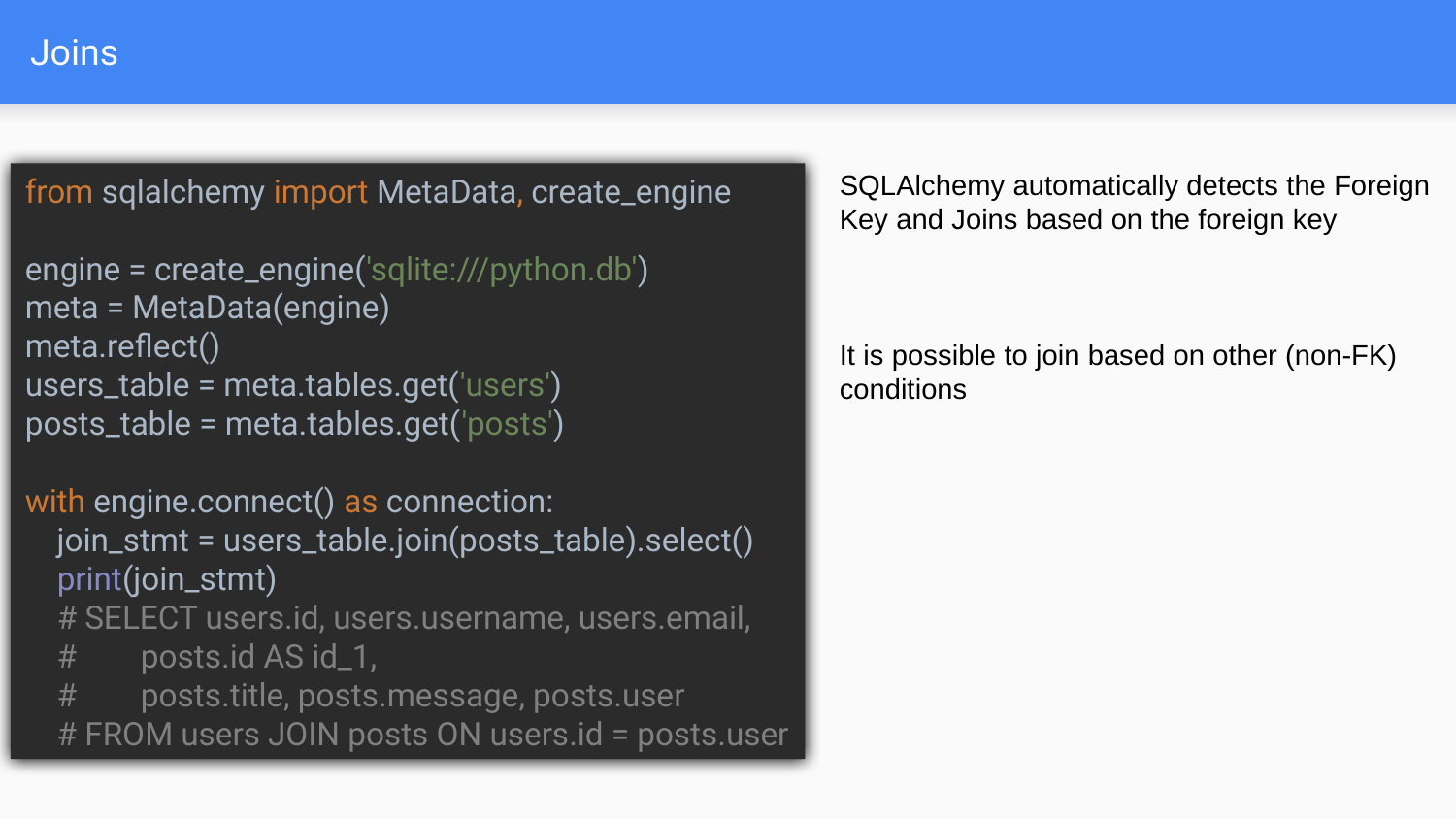

# Joins
from sqlalchemy import MetaData, create_engine
engine = create_engine('sqlite:///python.db')
meta = MetaData(engine)
meta.reflect()
users_table = meta.tables.get('users')
posts_table = meta.tables.get('posts')
with engine.connect() as connection:
    join_stmt = users_table.join(posts_table).select()
    print(join_stmt)
    # SELECT users.id, users.username, users.email,
    #        posts.id AS id_1,
    #        posts.title, posts.message, posts.user
    # FROM users JOIN posts ON users.id = posts.user
SQLAlchemy automatically detects the Foreign Key and Joins based on the foreign key

It is possible to join based on other (non-FK) conditions